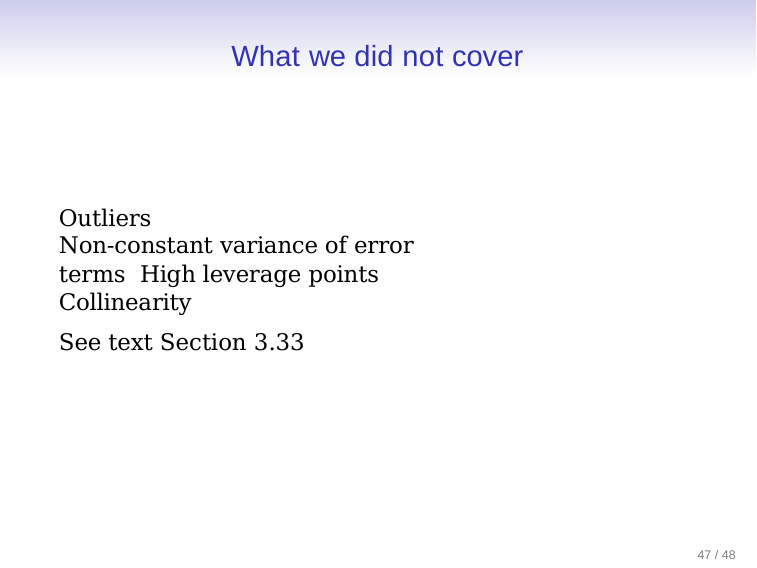

# What we did not cover
Outliers
Non-constant variance of error terms  High leverage points
Collinearity
See text Section 3.33
47 / 48